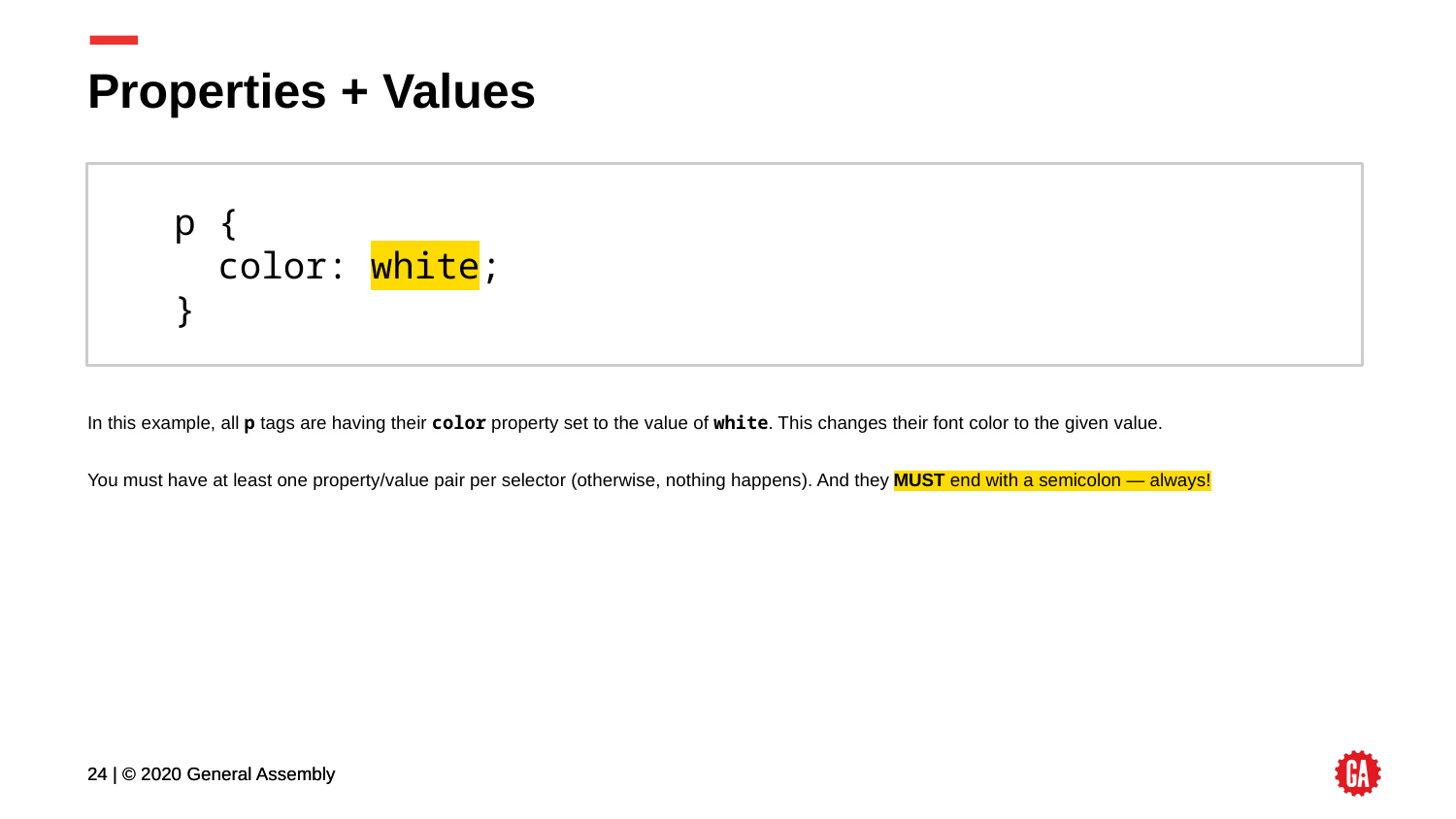

# Properties + Values
p {
  color: white;
}
In this example, all p tags are having their color property set to the value of white. This changes their font color to the given value.
You must have at least one property/value pair per selector (otherwise, nothing happens). And they MUST end with a semicolon — always!
24 | © 2020 General Assembly
24 | © 2020 General Assembly